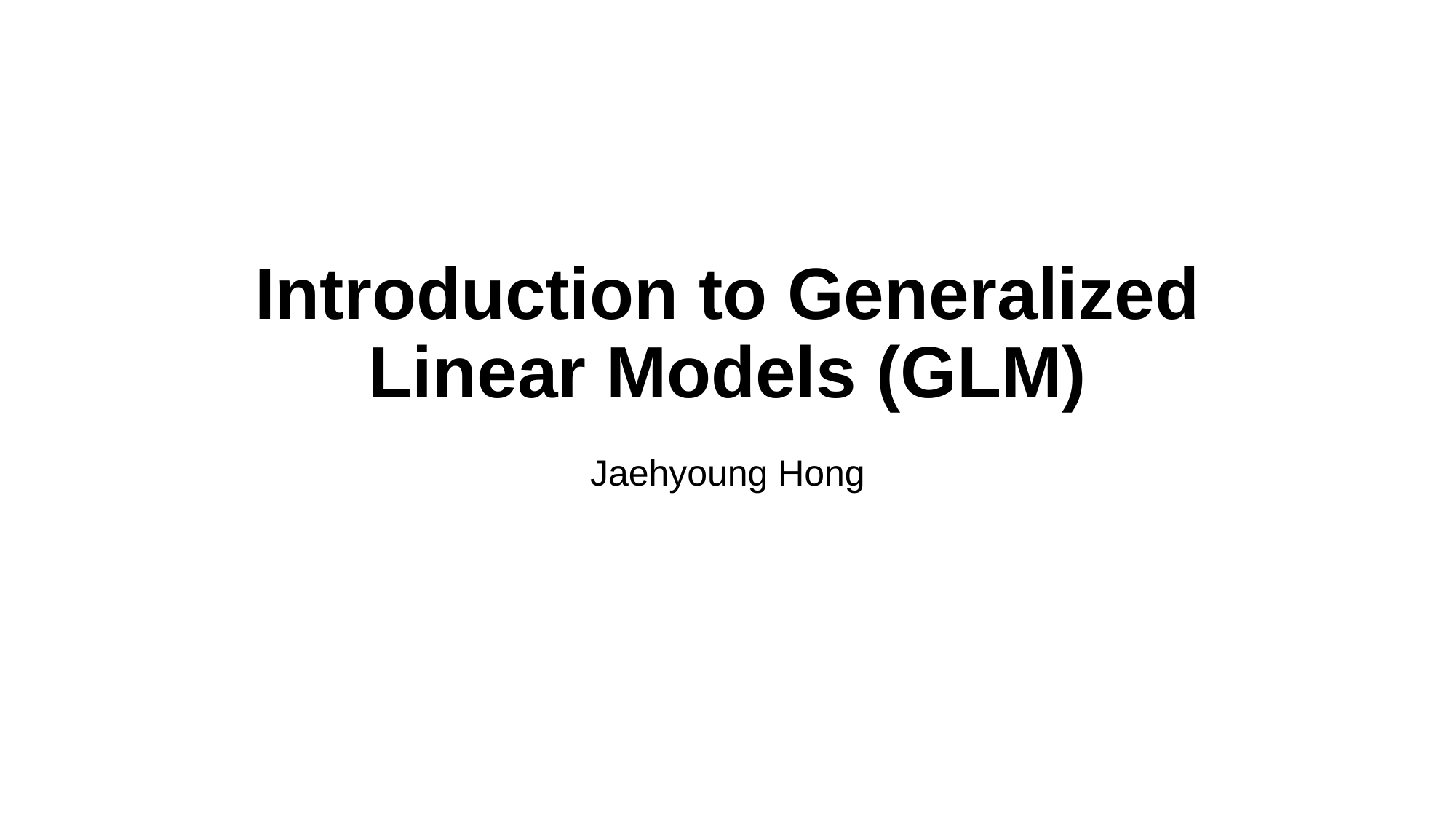

# Introduction to Generalized Linear Models (GLM)
Jaehyoung Hong